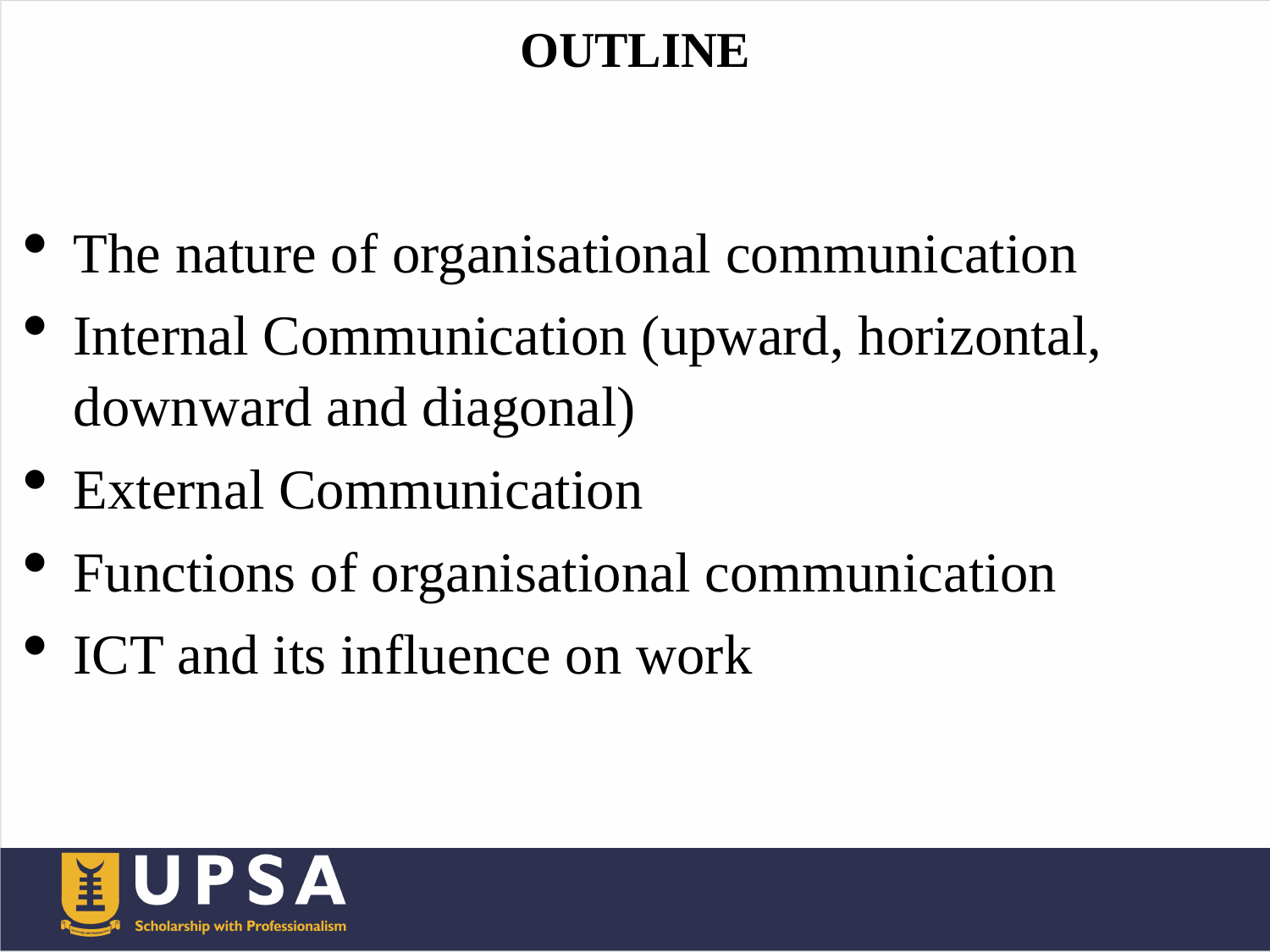

# OUTLINE

The nature of organisational communication
Internal Communication (upward, horizontal, downward and diagonal)
External Communication
Functions of organisational communication
ICT and its influence on work